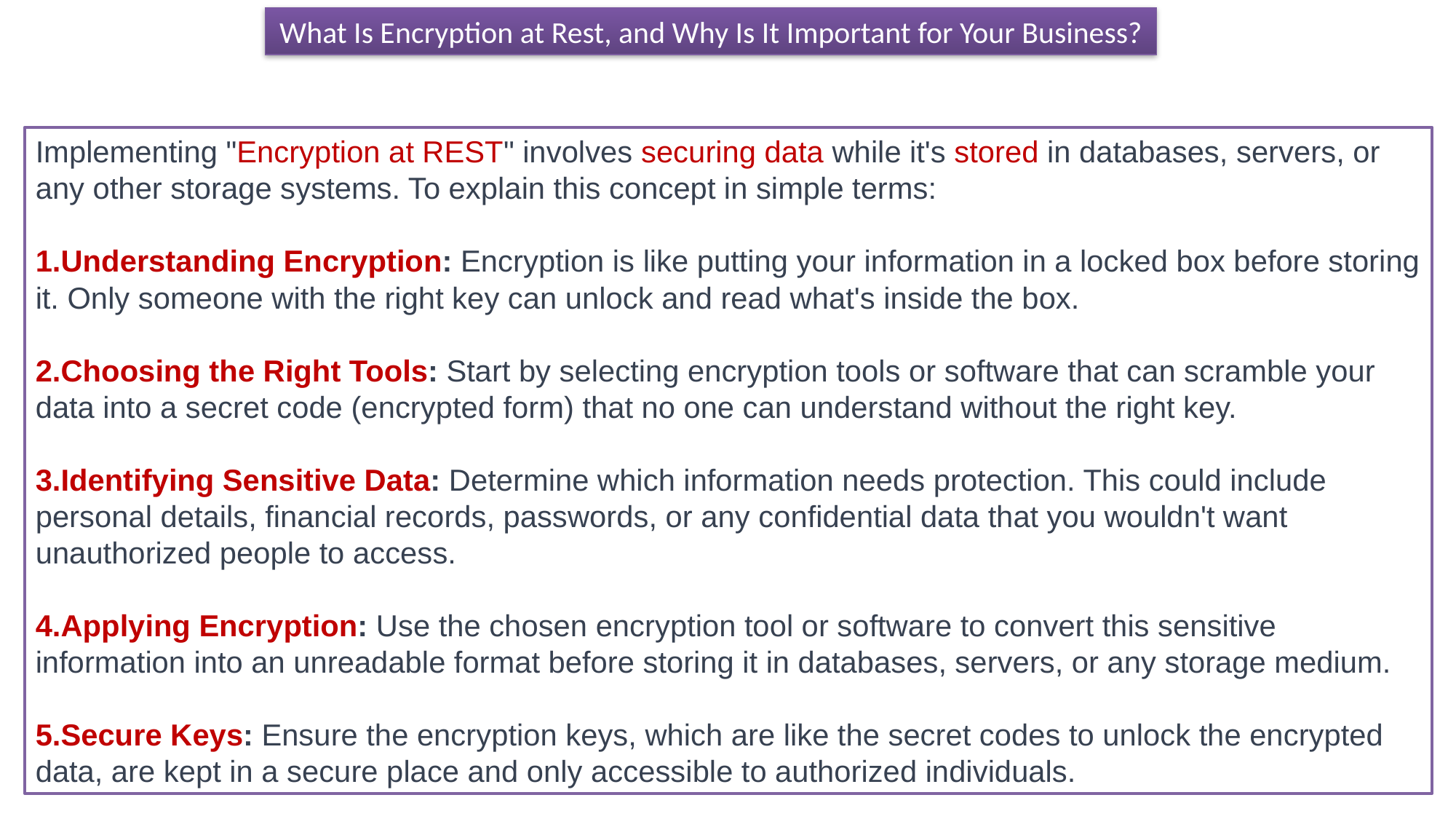

What Is Encryption at Rest, and Why Is It Important for Your Business?

Implementing "Encryption at REST" involves securing data while it's stored in databases, servers, or any other storage systems. To explain this concept in simple terms:
Understanding Encryption: Encryption is like putting your information in a locked box before storing it. Only someone with the right key can unlock and read what's inside the box.
Choosing the Right Tools: Start by selecting encryption tools or software that can scramble your data into a secret code (encrypted form) that no one can understand without the right key.
Identifying Sensitive Data: Determine which information needs protection. This could include personal details, financial records, passwords, or any confidential data that you wouldn't want unauthorized people to access.
Applying Encryption: Use the chosen encryption tool or software to convert this sensitive information into an unreadable format before storing it in databases, servers, or any storage medium.
Secure Keys: Ensure the encryption keys, which are like the secret codes to unlock the encrypted data, are kept in a secure place and only accessible to authorized individuals.